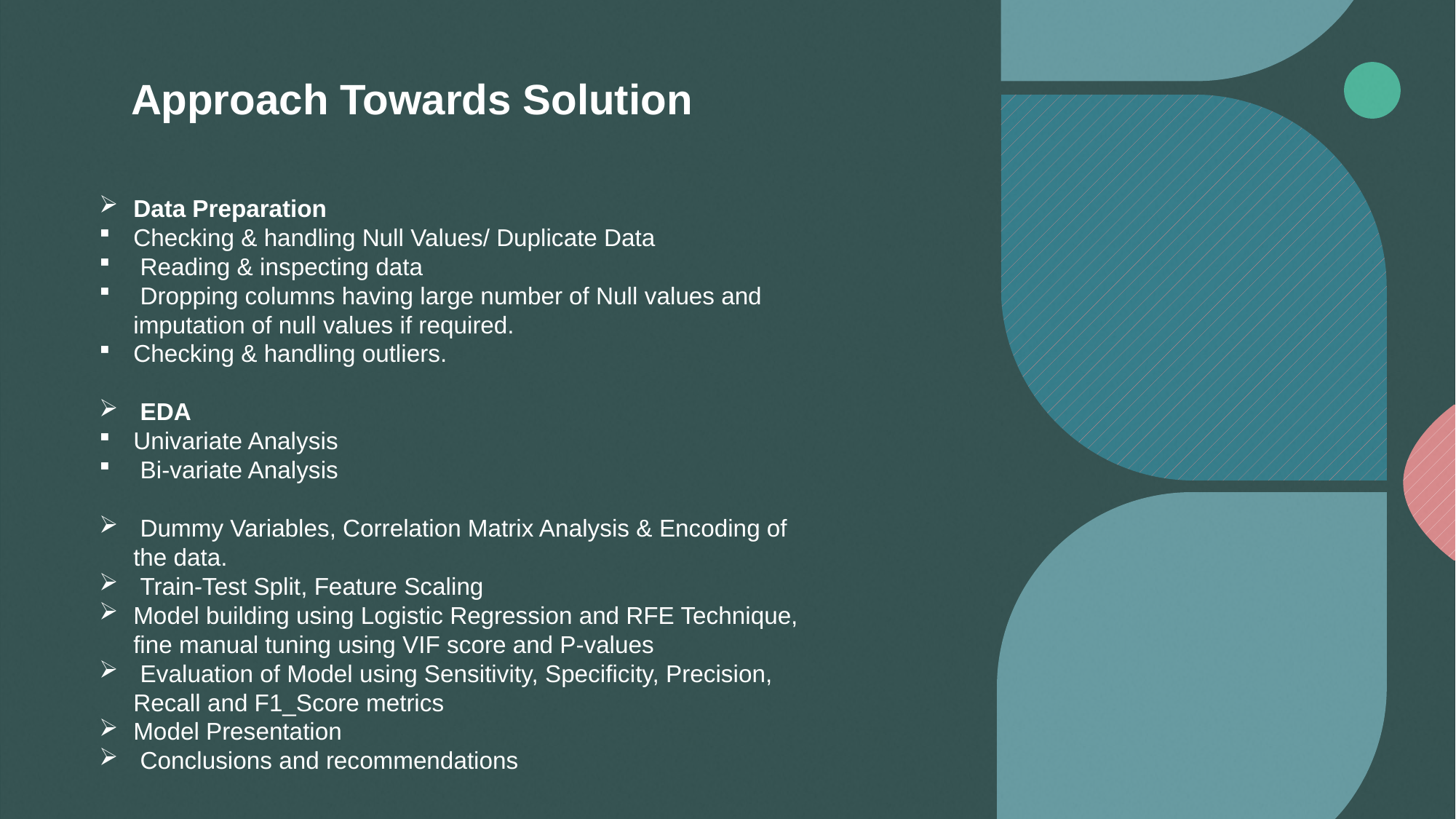

Approach Towards Solution
Data Preparation
Checking & handling Null Values/ Duplicate Data
 Reading & inspecting data
 Dropping columns having large number of Null values and imputation of null values if required.
Checking & handling outliers.

 EDA
Univariate Analysis
 Bi-variate Analysis

 Dummy Variables, Correlation Matrix Analysis & Encoding of the data.
 Train-Test Split, Feature Scaling
Model building using Logistic Regression and RFE Technique, fine manual tuning using VIF score and P-values
 Evaluation of Model using Sensitivity, Specificity, Precision, Recall and F1_Score metrics
Model Presentation
 Conclusions and recommendations